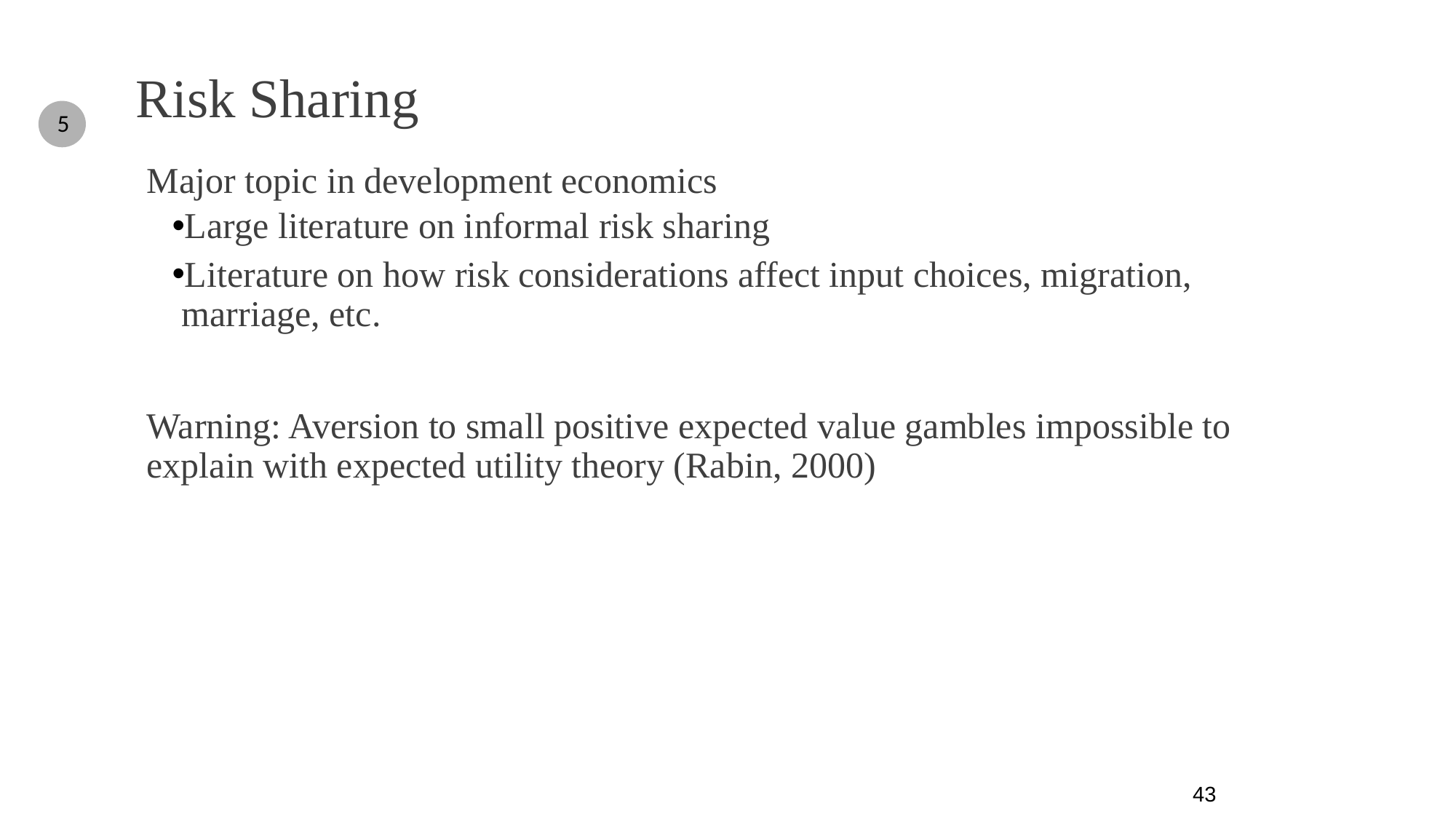

Risk Sharing

5
Major topic in development economics
Large literature on informal risk sharing
Literature on how risk considerations affect input choices, migration, marriage, etc.

Warning: Aversion to small positive expected value gambles impossible to explain with expected utility theory (Rabin, 2000)
43